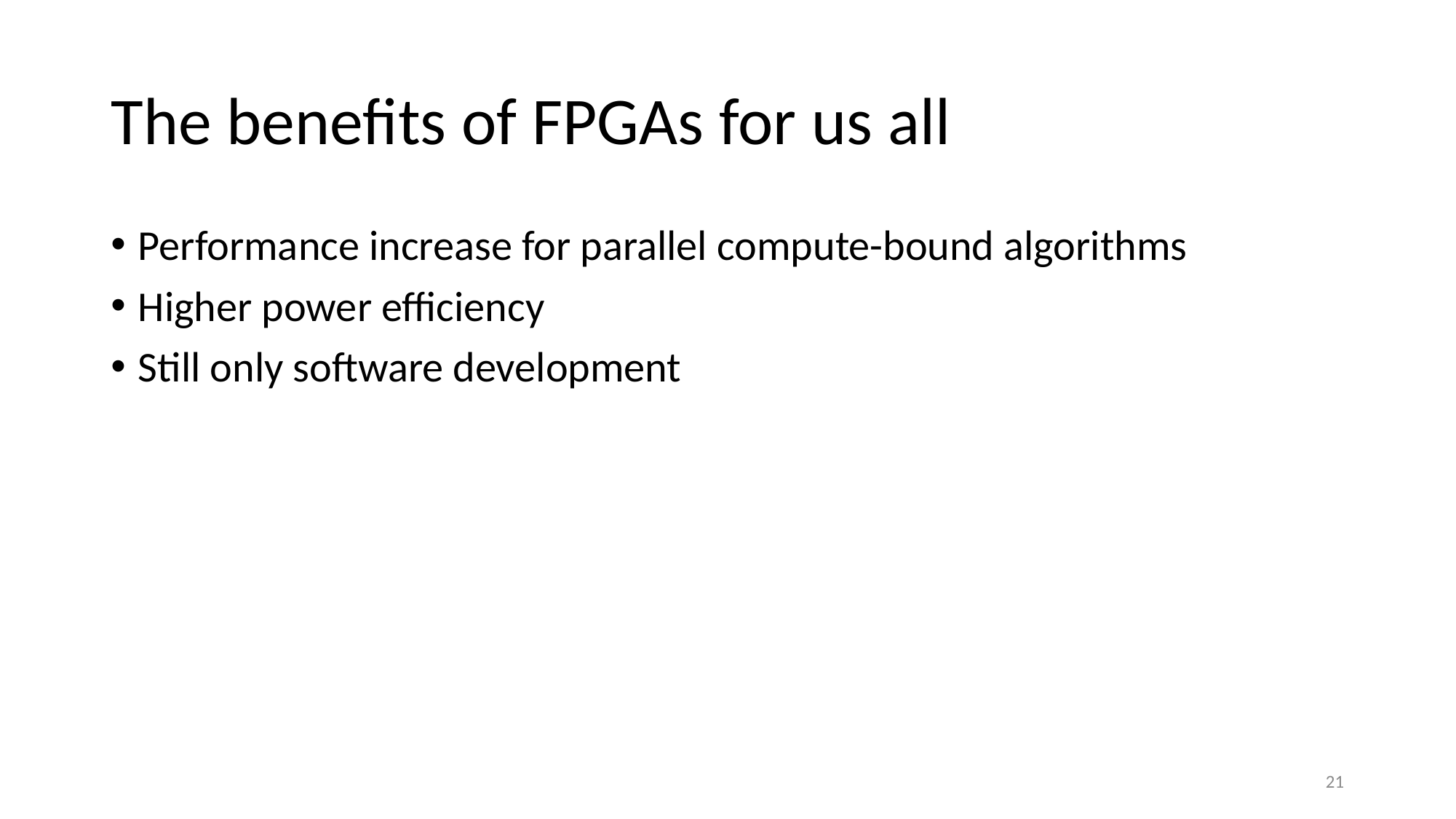

# The benefits of FPGAs for us all
Performance increase for parallel compute-bound algorithms
Higher power efficiency
Still only software development
21